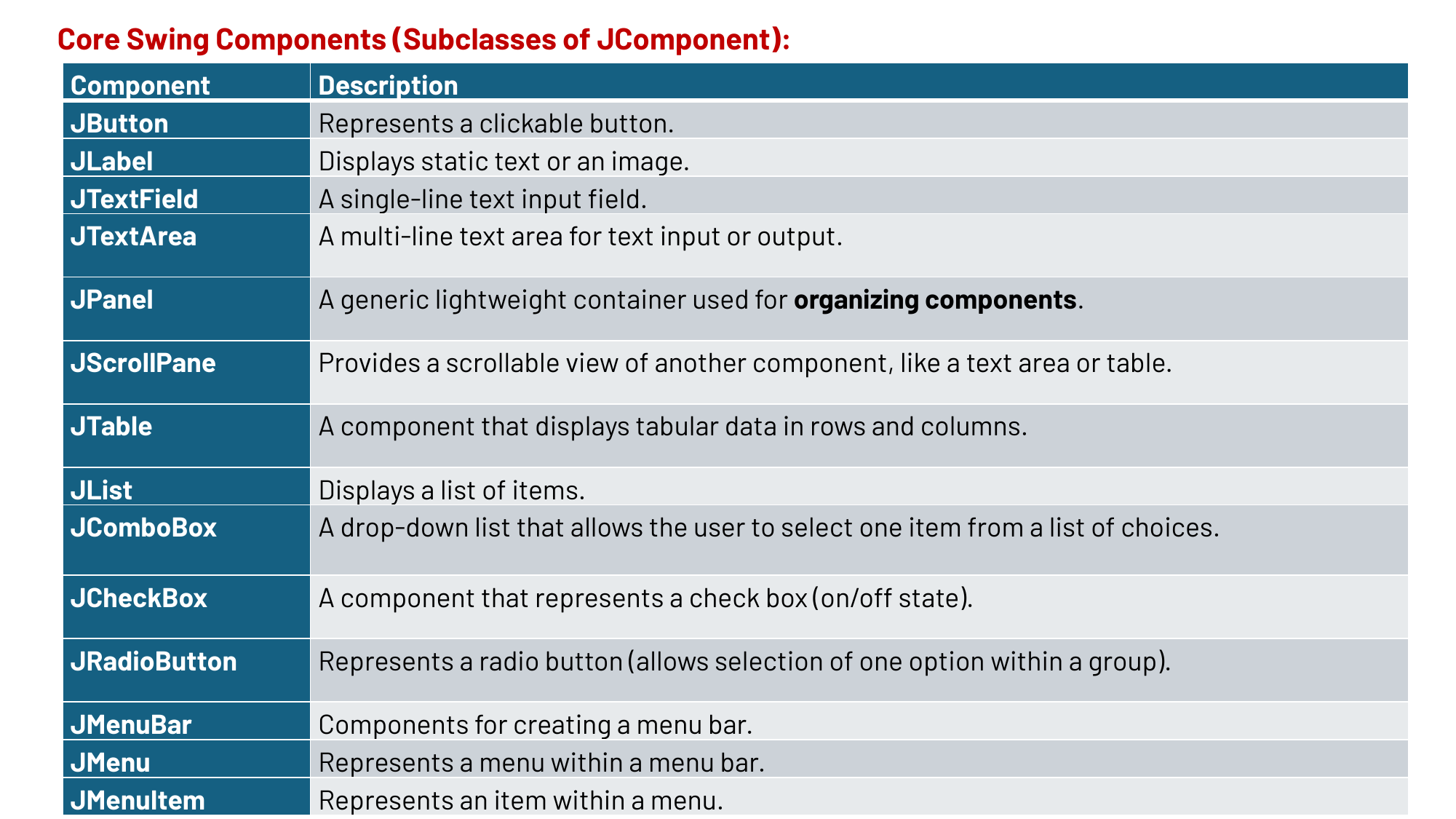

Core Swing Components (Subclasses of JComponent):
| Component | Description |
| --- | --- |
| JButton | Represents a clickable button. |
| JLabel | Displays static text or an image. |
| JTextField | A single-line text input field. |
| JTextArea | A multi-line text area for text input or output. |
| JPanel | A generic lightweight container used for organizing components. |
| JScrollPane | Provides a scrollable view of another component, like a text area or table. |
| JTable | A component that displays tabular data in rows and columns. |
| JList | Displays a list of items. |
| JComboBox | A drop-down list that allows the user to select one item from a list of choices. |
| JCheckBox | A component that represents a check box (on/off state). |
| JRadioButton | Represents a radio button (allows selection of one option within a group). |
| JMenuBar | Components for creating a menu bar. |
| JMenu | Represents a menu within a menu bar. |
| JMenuItem | Represents an item within a menu. |